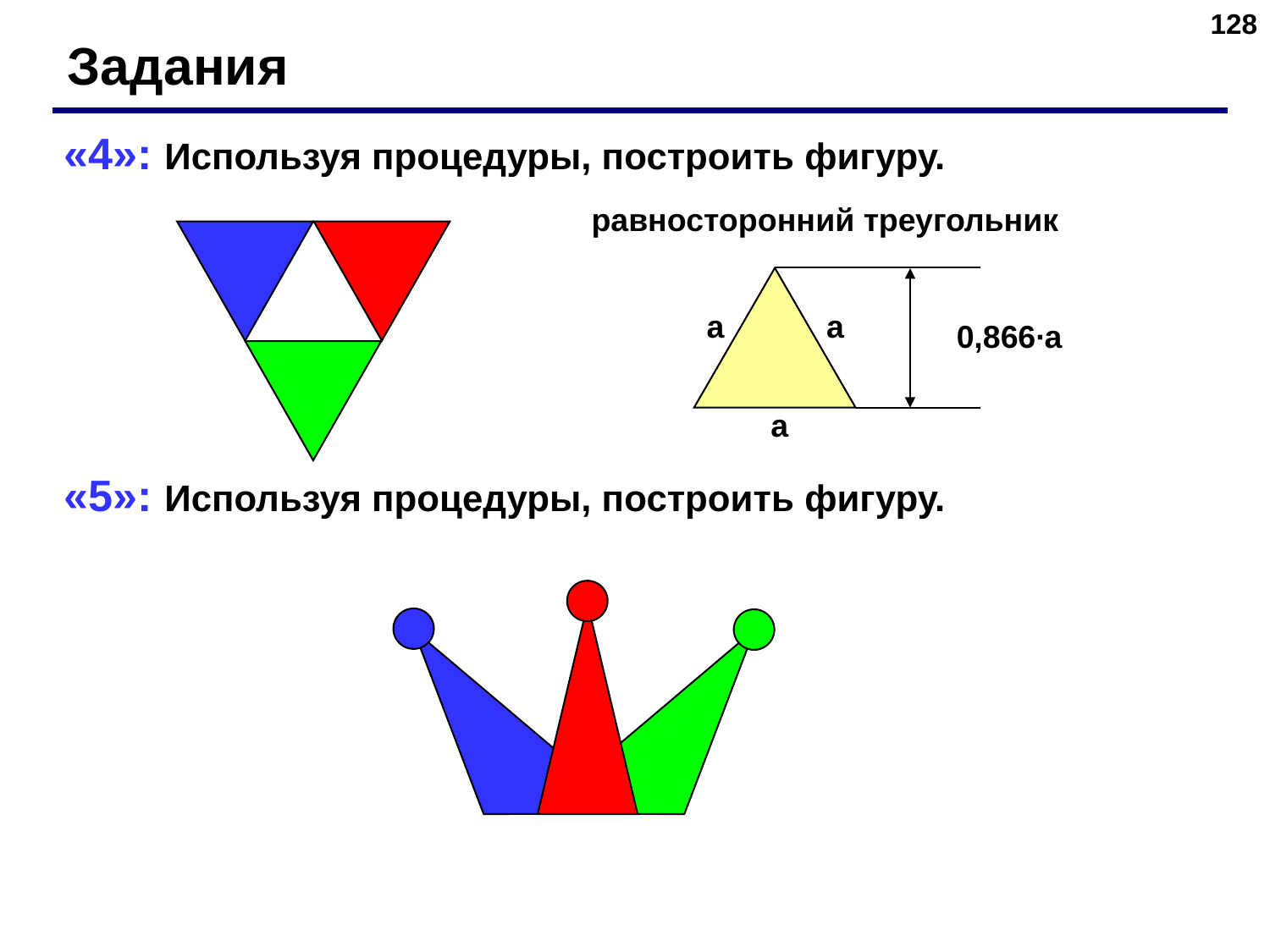

128
Задания
«4»: Используя процедуры, построить фигуру.

«5»: Используя процедуры, построить фигуру.

равносторонний треугольник

a
a
0,866∙a
a